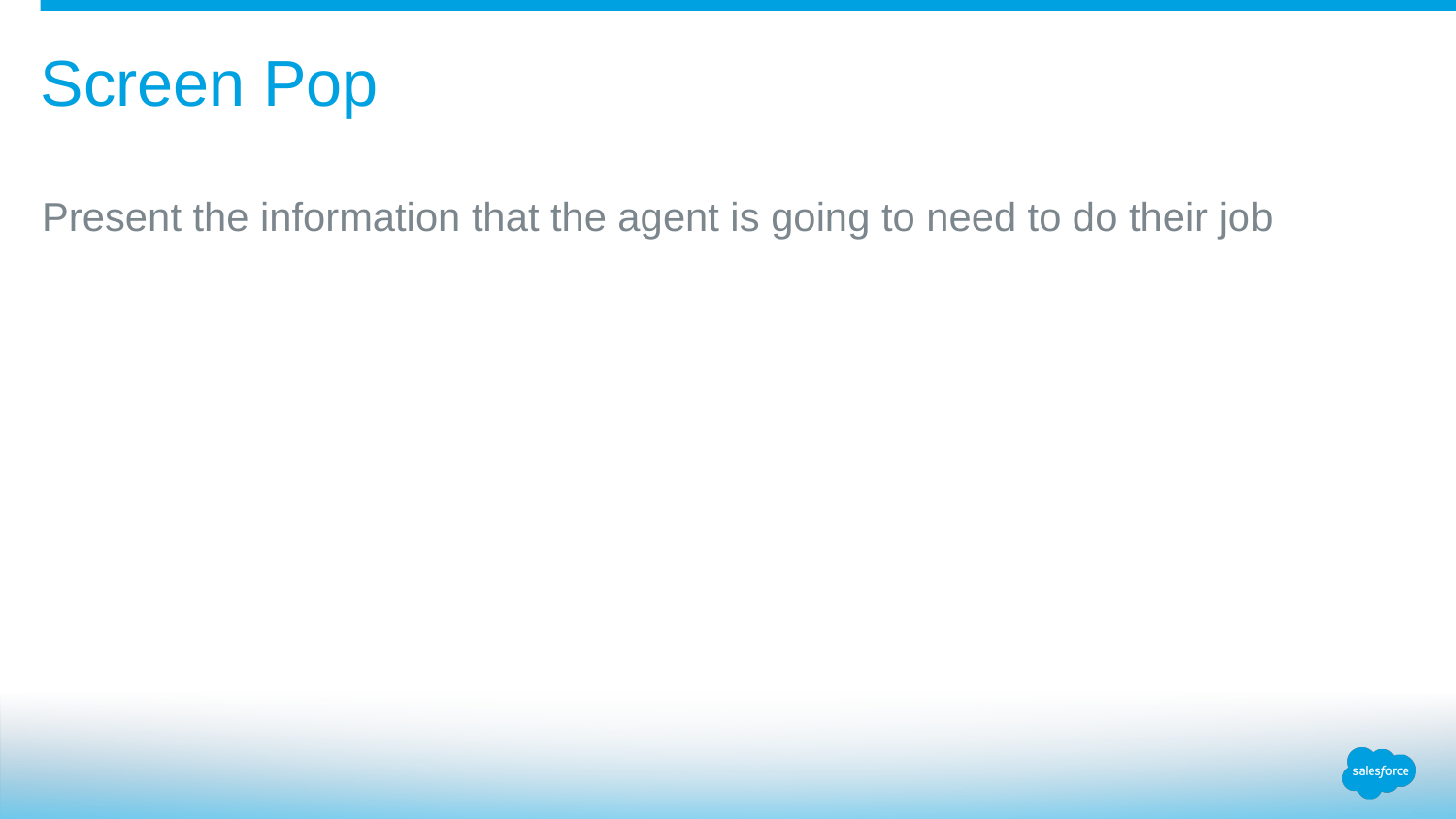

# Screen Pop
Present the information that the agent is going to need to do their job